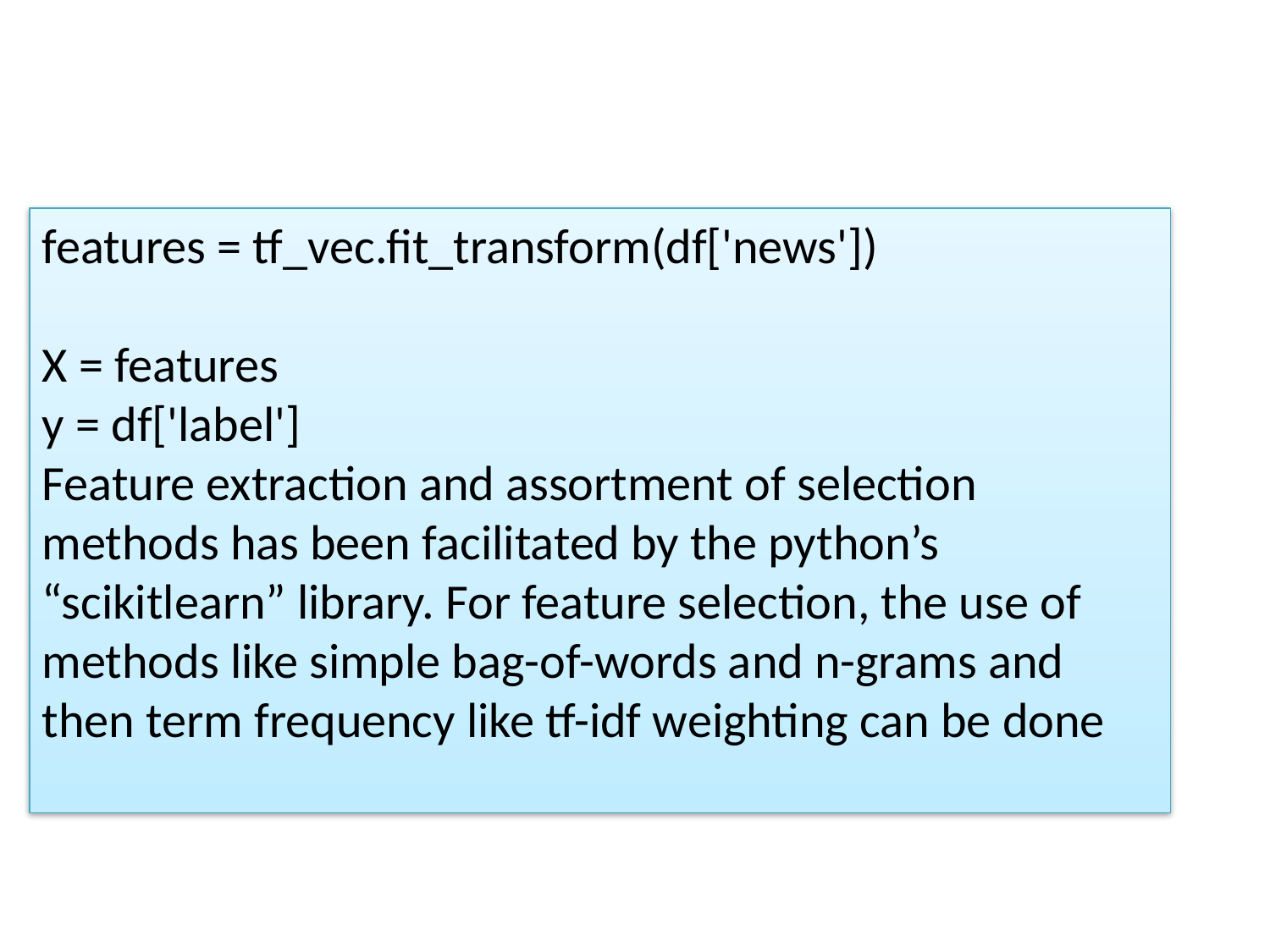

features = tf_vec.fit_transform(df['news'])

X = features
y = df['label']
Feature extraction and assortment of selection methods has been facilitated by the python’s “scikitlearn” library. For feature selection, the use of methods like simple bag-of-words and n-grams and then term frequency like tf-idf weighting can be done